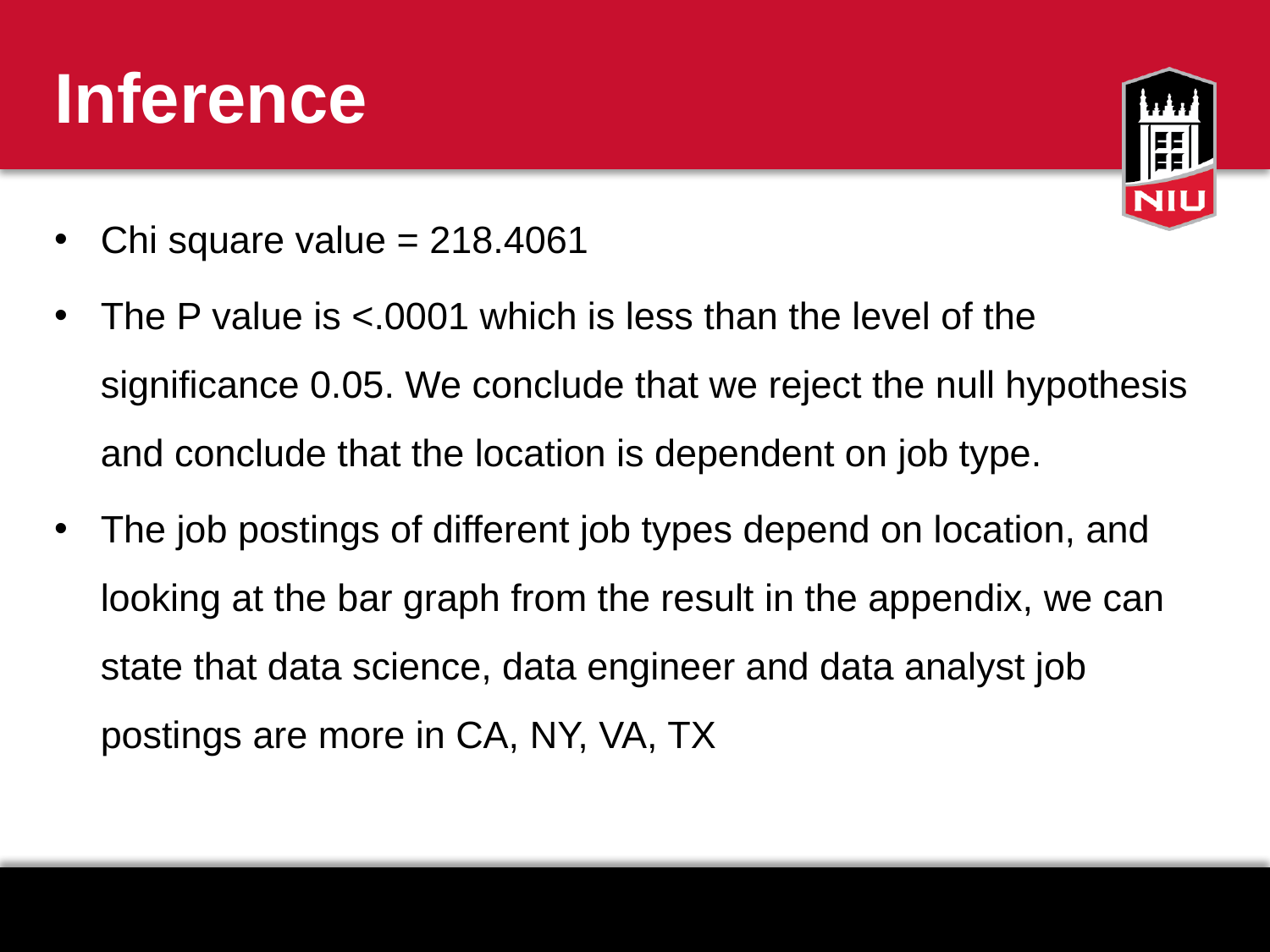

# Inference
Chi square value = 218.4061
The P value is <.0001 which is less than the level of the significance 0.05. We conclude that we reject the null hypothesis and conclude that the location is dependent on job type.
The job postings of different job types depend on location, and looking at the bar graph from the result in the appendix, we can state that data science, data engineer and data analyst job postings are more in CA, NY, VA, TX